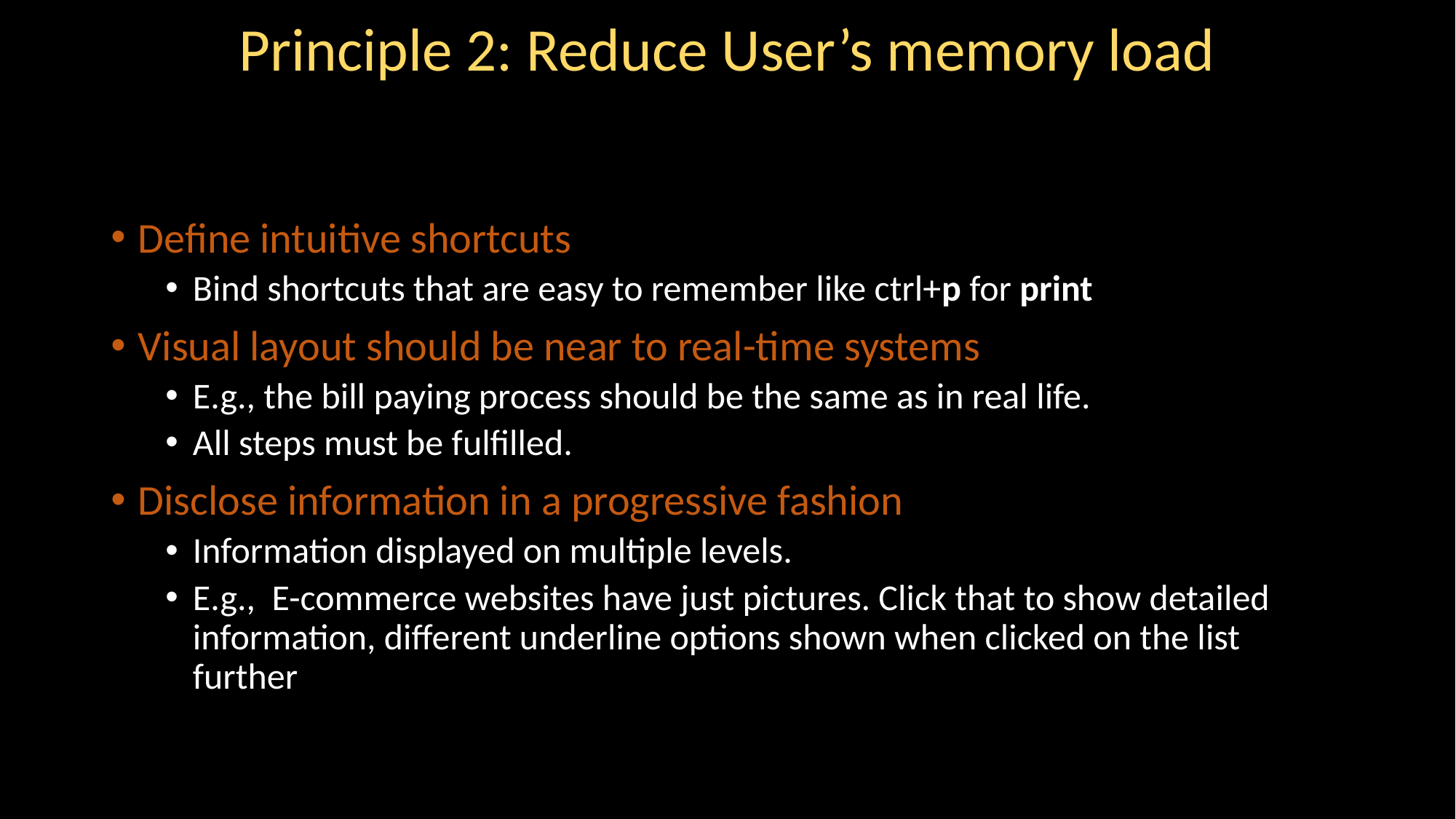

# Principle 2: Reduce User’s memory load

Define intuitive shortcuts
Bind shortcuts that are easy to remember like ctrl+p for print
Visual layout should be near to real-time systems
E.g., the bill paying process should be the same as in real life.
All steps must be fulfilled.
Disclose information in a progressive fashion
Information displayed on multiple levels.
E.g.,  E-commerce websites have just pictures. Click that to show detailed information, different underline options shown when clicked on the list further